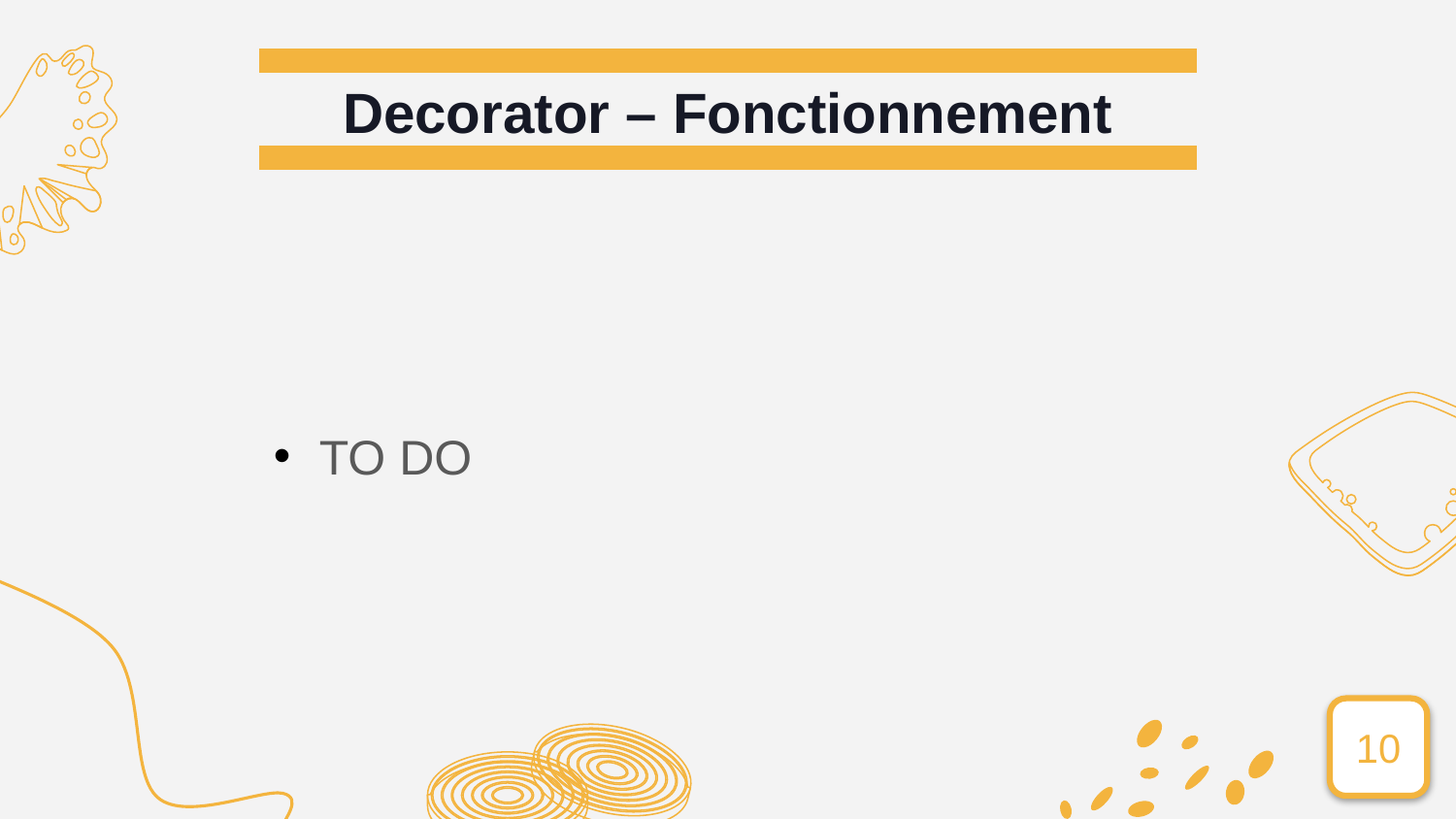

# Decorator – Fonctionnement

TO DO

10